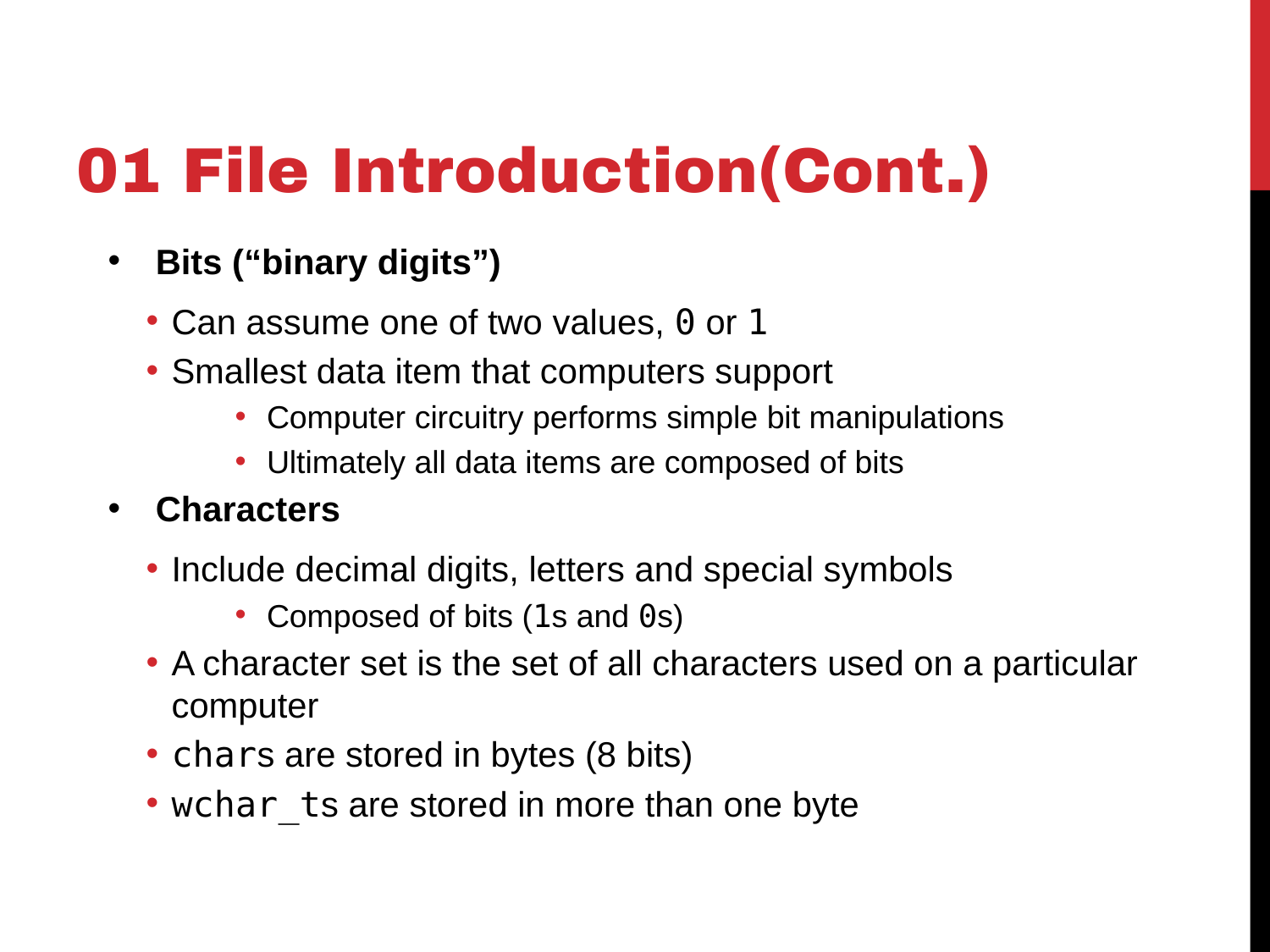

# 01 File Introduction(Cont.)
Bits (“binary digits”)
Can assume one of two values, 0 or 1
Smallest data item that computers support
Computer circuitry performs simple bit manipulations
Ultimately all data items are composed of bits
Characters
Include decimal digits, letters and special symbols
Composed of bits (1s and 0s)
A character set is the set of all characters used on a particular computer
chars are stored in bytes (8 bits)
wchar_ts are stored in more than one byte